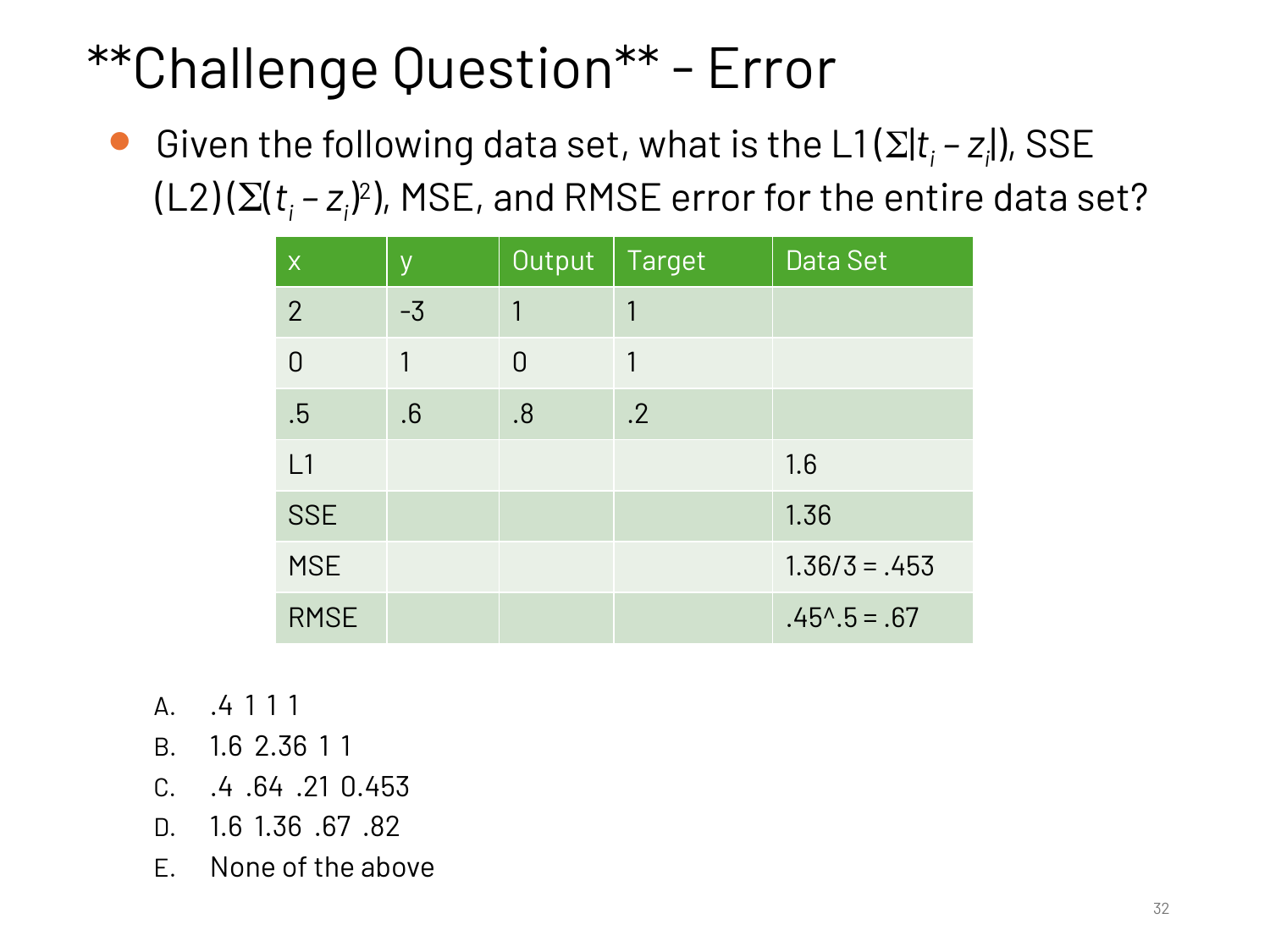

# **Challenge Question** - Error
Given the following data set, what is the L1 (Σ|ti – zi|), SSE (L2) (Σ(ti – zi)2), MSE, and RMSE error for the entire data set?
| x | y | Output | Target | Data Set |
| --- | --- | --- | --- | --- |
| 2 | -3 | 1 | 1 |  |
| 0 | 1 | 0 | 1 |  |
| .5 | .6 | .8 | .2 |  |
| L1 |  |  |  | 1.6 |
| SSE |  |  |  | 1.36 |
| MSE |  |  |  | 1.36/3 = .453 |
| RMSE |  |  |  | .45^.5 = .67 |
.4  1  1  1
1.6  2.36  1  1
.4  .64  .21  0.453
1.6  1.36  .67  .82
None of the above

32